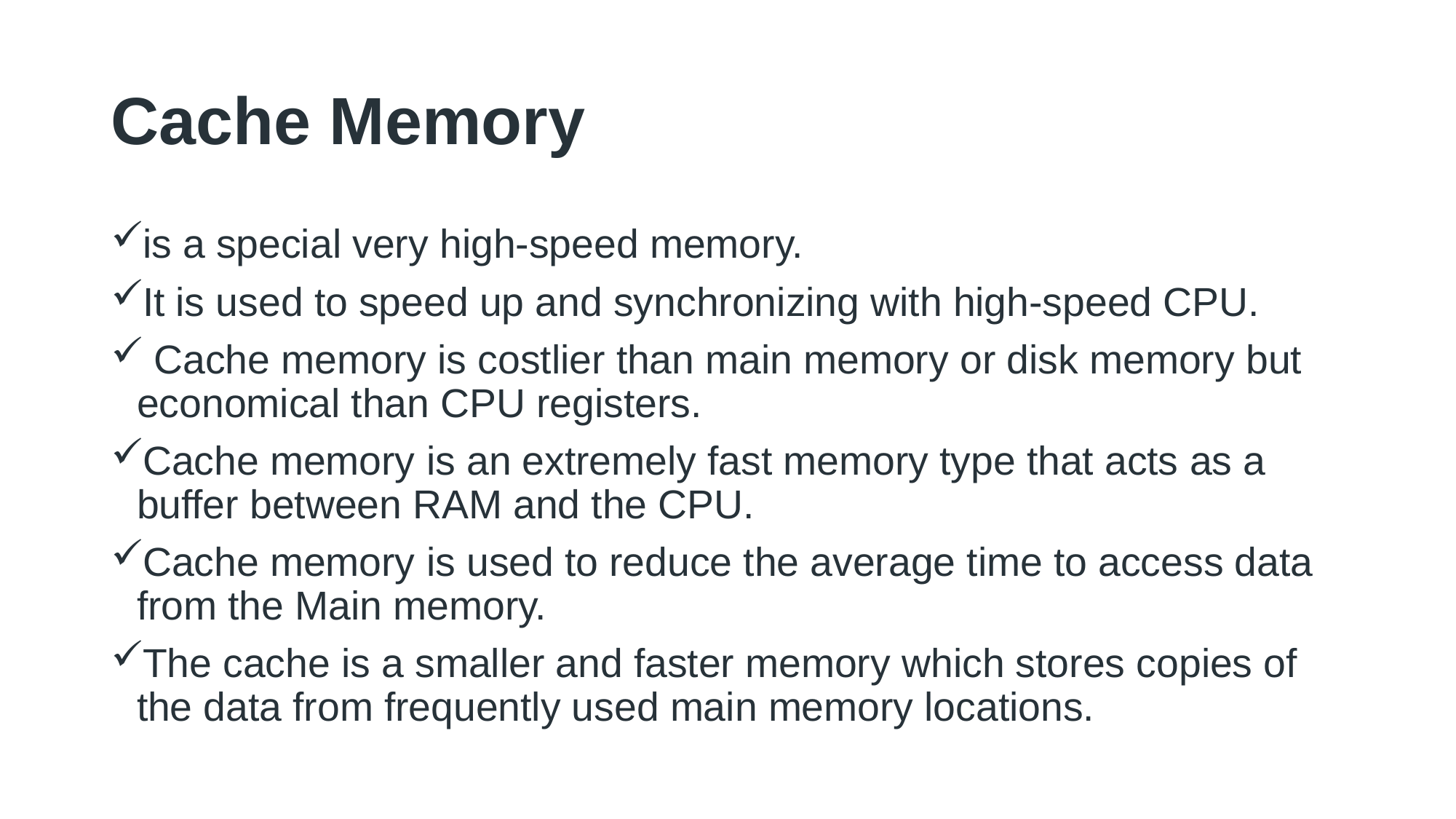

# Cache Memory
is a special very high-speed memory.
It is used to speed up and synchronizing with high-speed CPU.
 Cache memory is costlier than main memory or disk memory but economical than CPU registers.
Cache memory is an extremely fast memory type that acts as a buffer between RAM and the CPU.
Cache memory is used to reduce the average time to access data from the Main memory.
The cache is a smaller and faster memory which stores copies of the data from frequently used main memory locations.